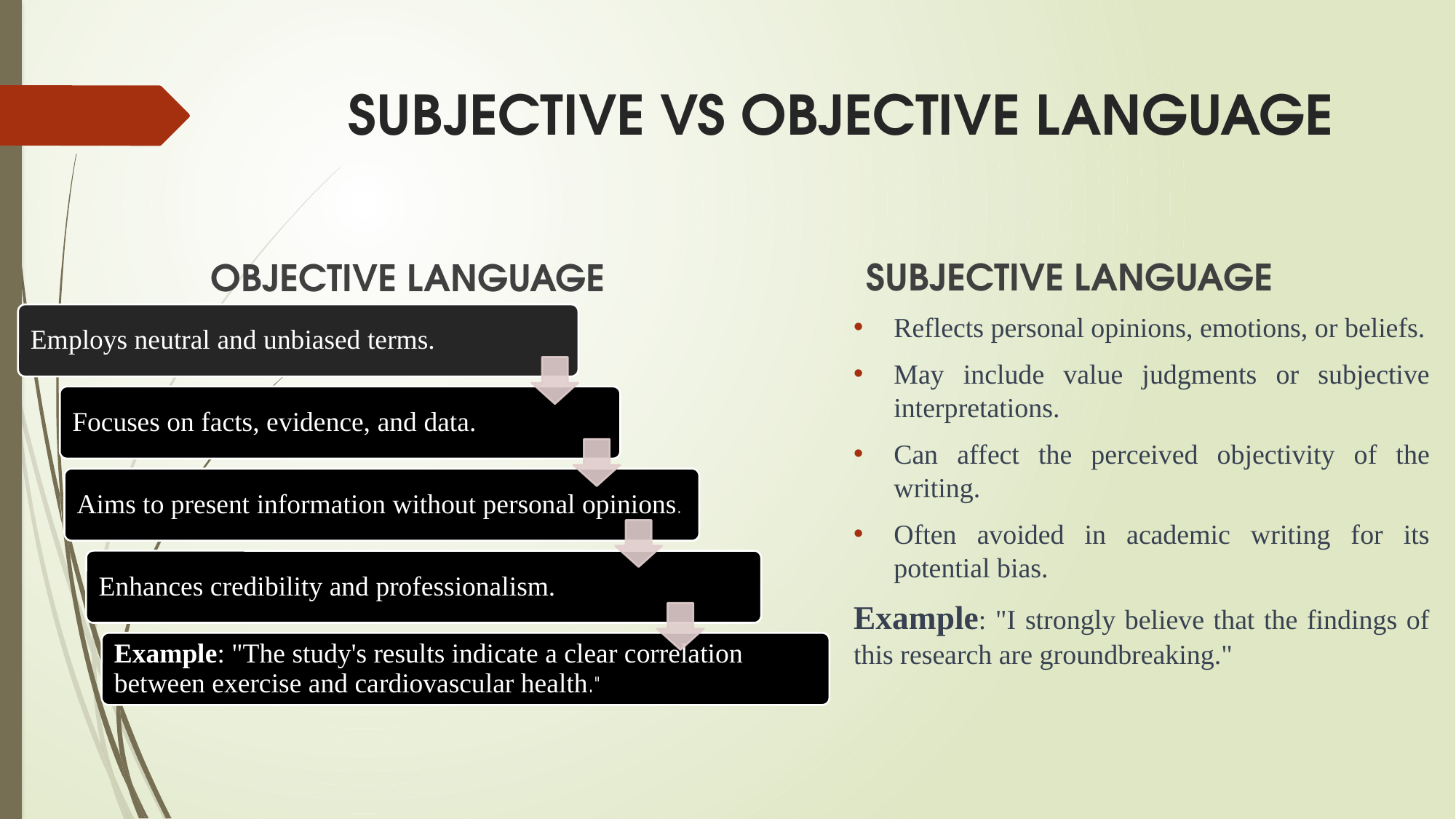

# SUBJECTIVE VS OBJECTIVE LANGUAGE
SUBJECTIVE LANGUAGE
OBJECTIVE LANGUAGE
Reflects personal opinions, emotions, or beliefs.
May include value judgments or subjective interpretations.
Can affect the perceived objectivity of the writing.
Often avoided in academic writing for its potential bias.
Example: "I strongly believe that the findings of this research are groundbreaking."

Employs neutral and unbiased terms.
Focuses on facts, evidence, and data.
Aims to present information without personal opinions.
Enhances credibility and professionalism.
Example: "The study's results indicate a clear correlation between exercise and cardiovascular health."